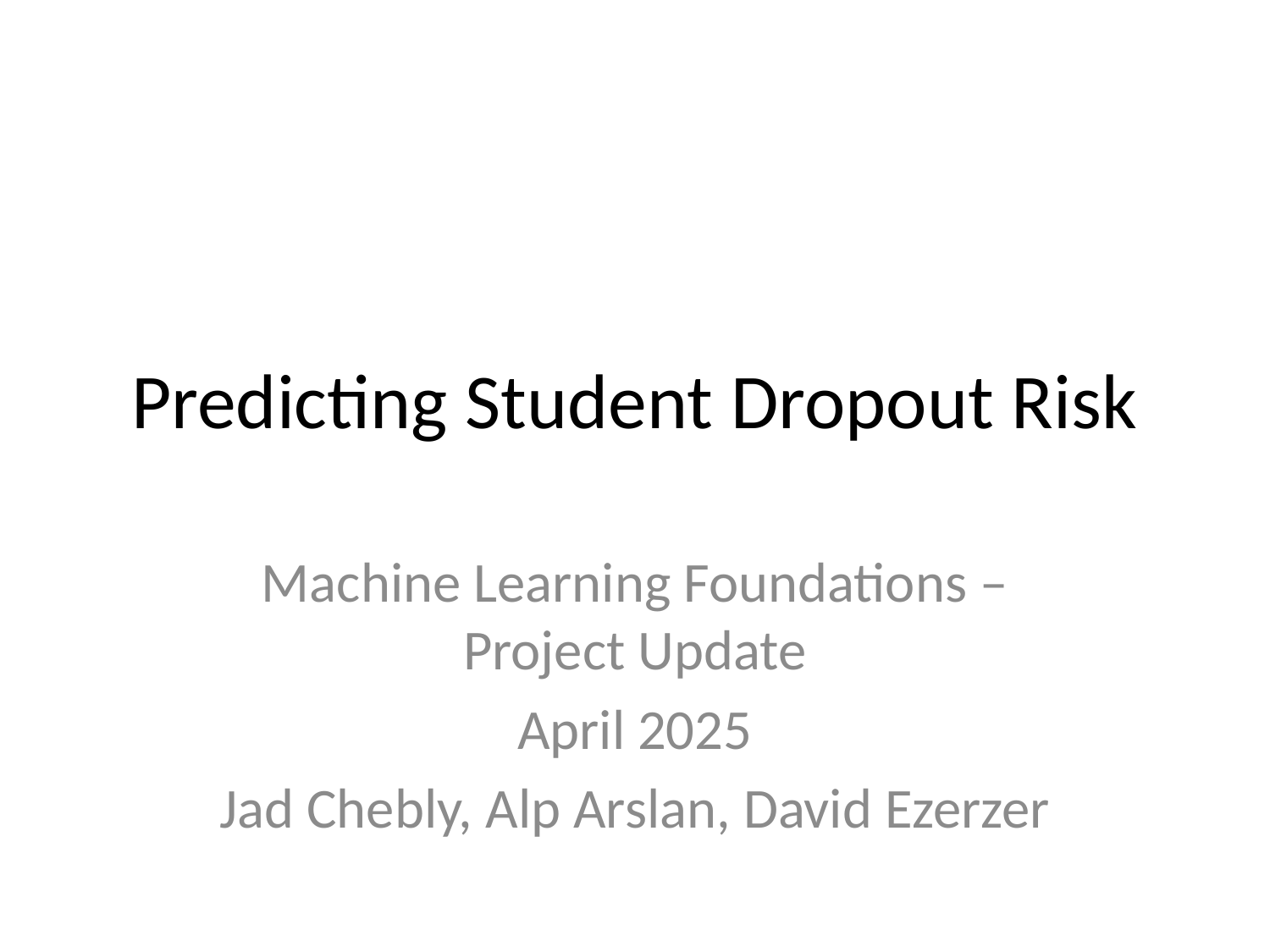

# Predicting Student Dropout Risk
Machine Learning Foundations – Project Update
April 2025
Jad Chebly, Alp Arslan, David Ezerzer